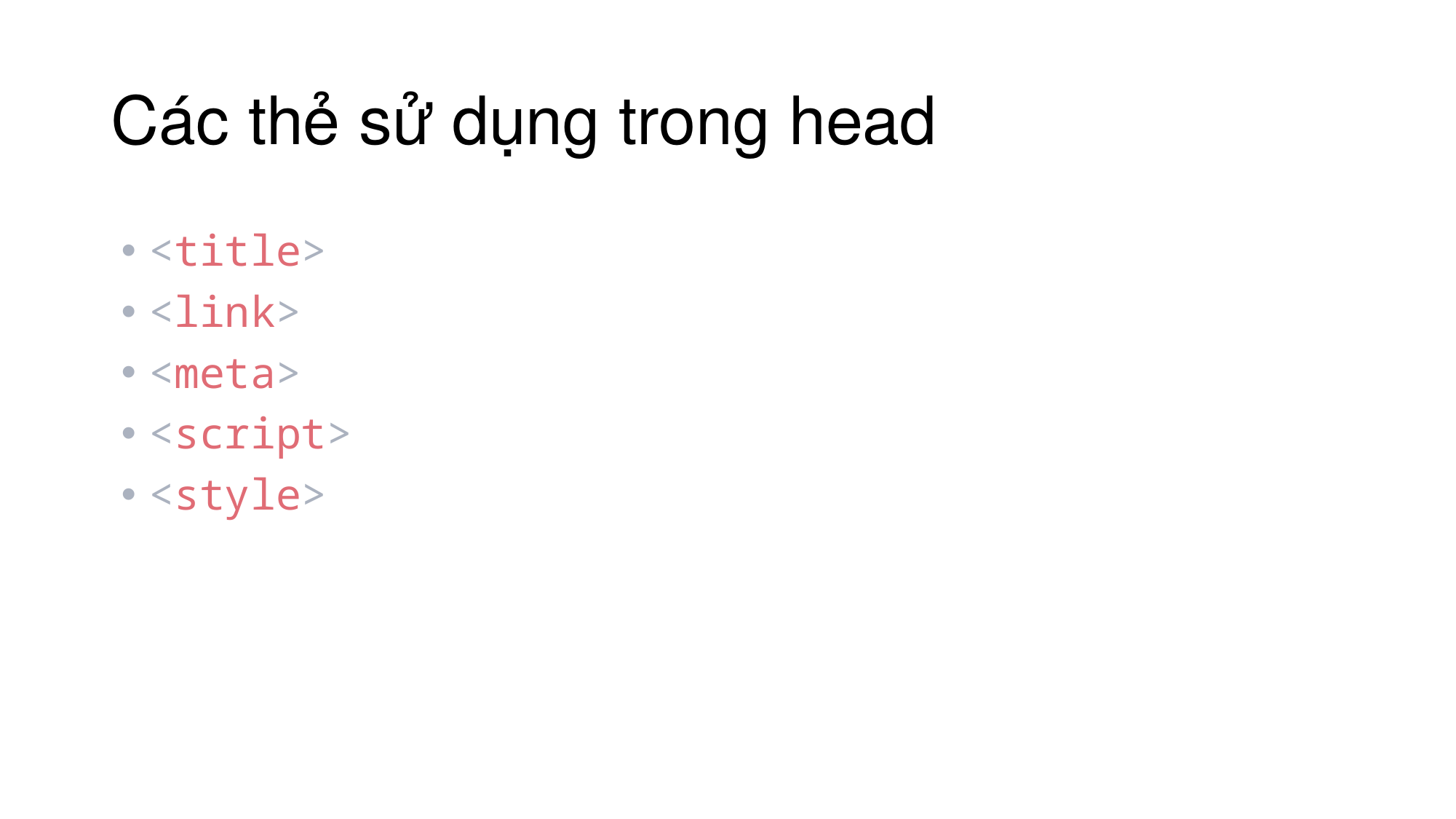

# Các thẻ sử dụng trong head
<title>
<link>
<meta>
<script>
<style>